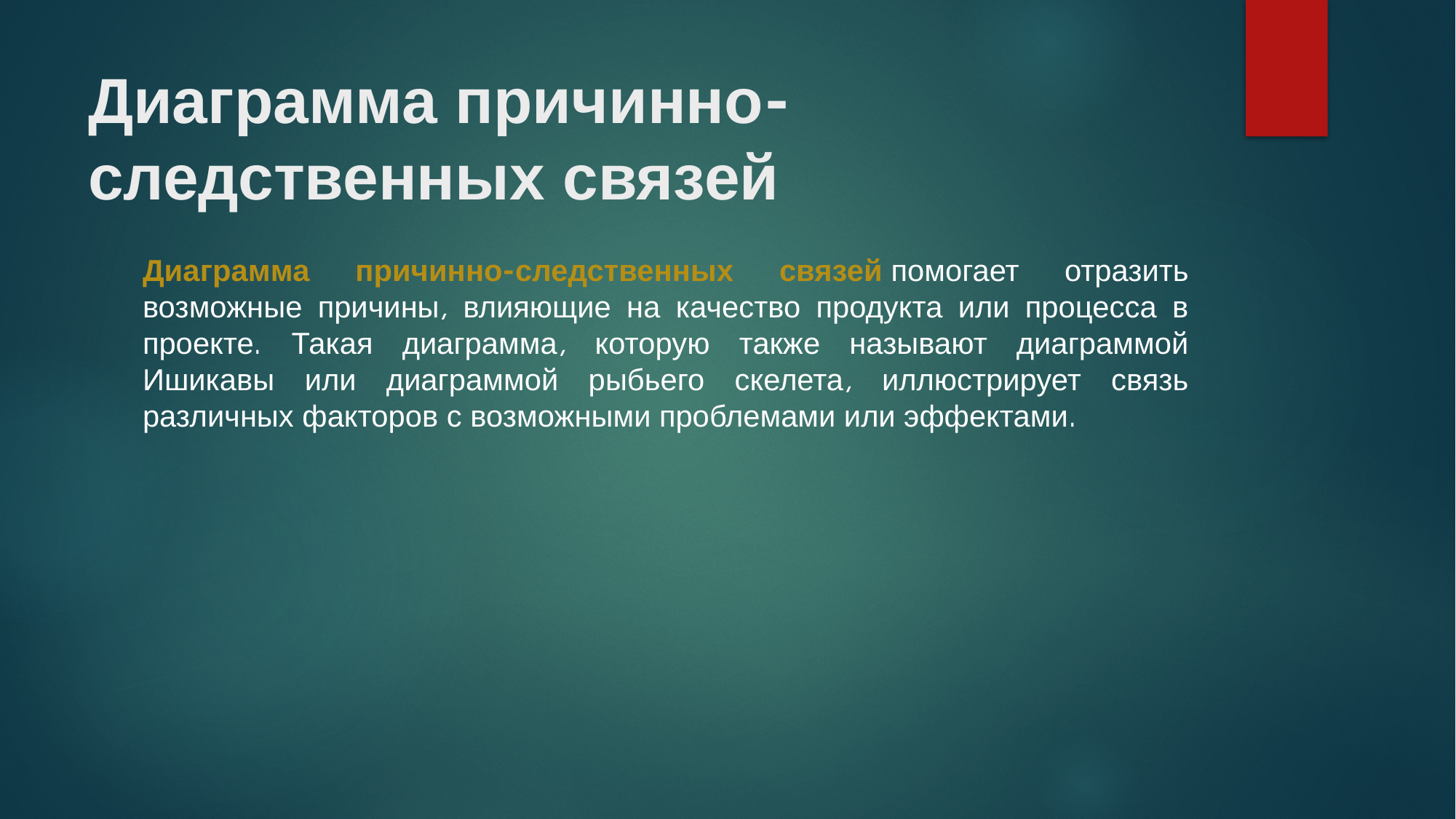

# Диаграмма причинно-следственных связей
Диаграмма причинно-следственных связей помогает отразить возможные причины, влияющие на качество продукта или процесса в проекте. Такая диаграмма, которую также называют диаграммой Ишикавы или диаграммой рыбьего скелета, иллюстрирует связь различных факторов с возможными проблемами или эффектами.